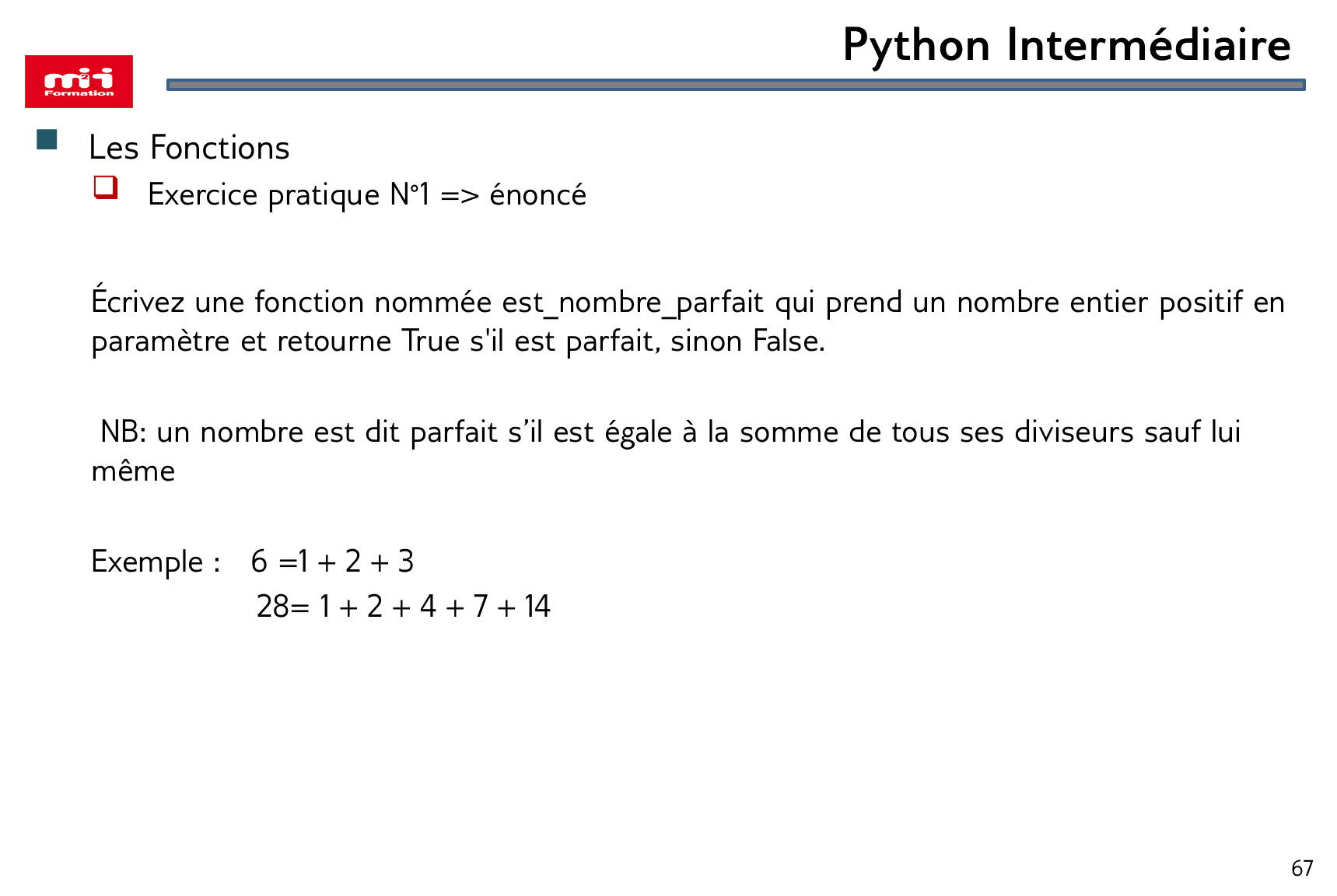

# Python Intermédiaire
Les Fonctions
Exercice pratique N°1 => énoncé

Écrivez une fonction nommée est_nombre_parfait qui prend un nombre entier positif en paramètre et retourne True s'il est parfait, sinon False.

 NB: un nombre est dit parfait s’il est égale à la somme de tous ses diviseurs sauf lui même

Exemple :   6 =1 + 2 + 3
                 28= 1 + 2 + 4 + 7 + 14
67